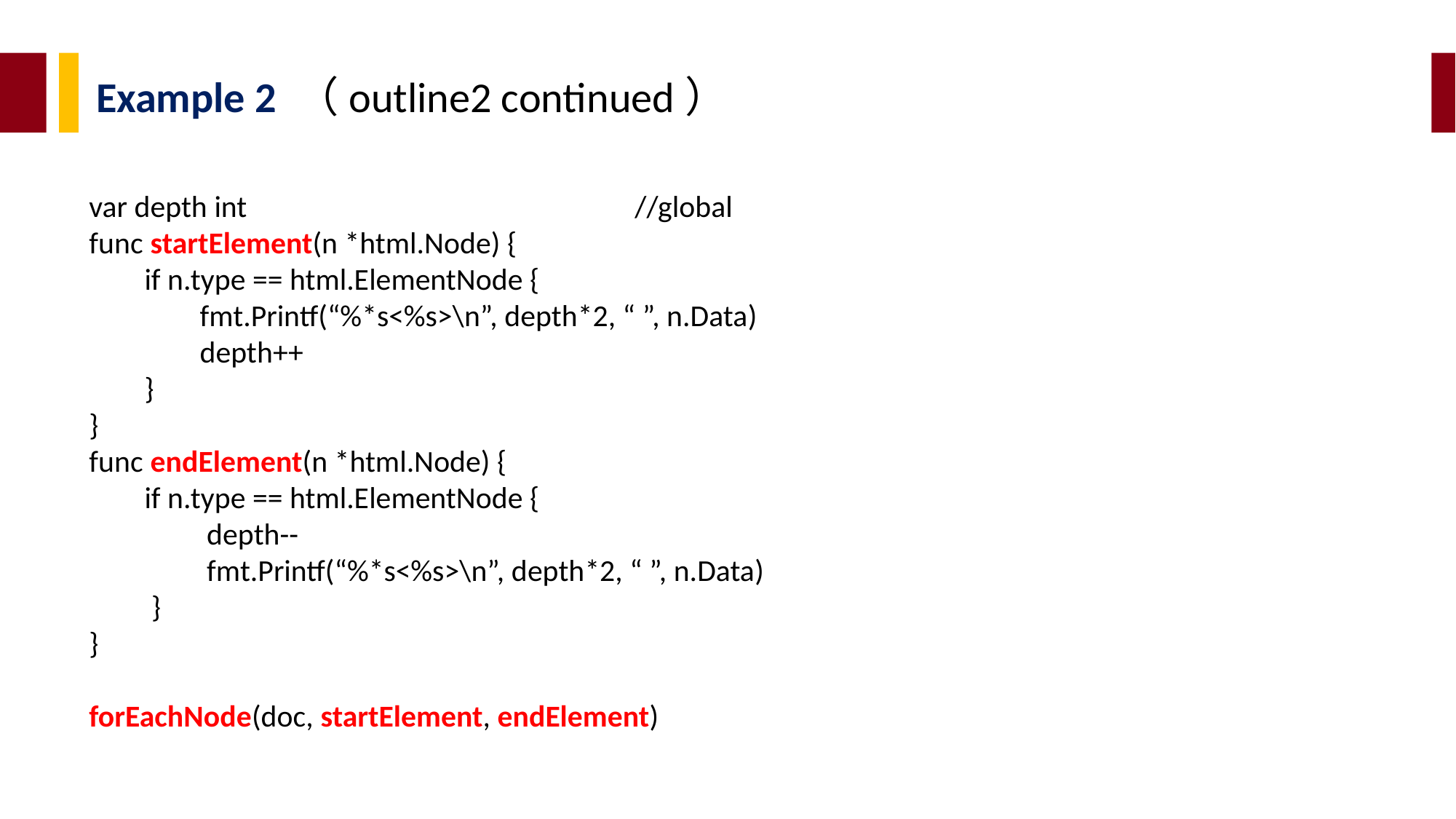

Example 2 （outline2 continued）
var depth int				//global
func startElement(n *html.Node) {
        if n.type == html.ElementNode {
                fmt.Printf(“%*s<%s>\n”, depth*2, “ ”, n.Data)
                depth++
        }
}
func endElement(n *html.Node) {
        if n.type == html.ElementNode {
                 depth--
                 fmt.Printf(“%*s<%s>\n”, depth*2, “ ”, n.Data)
         }
}

forEachNode(doc, startElement, endElement)